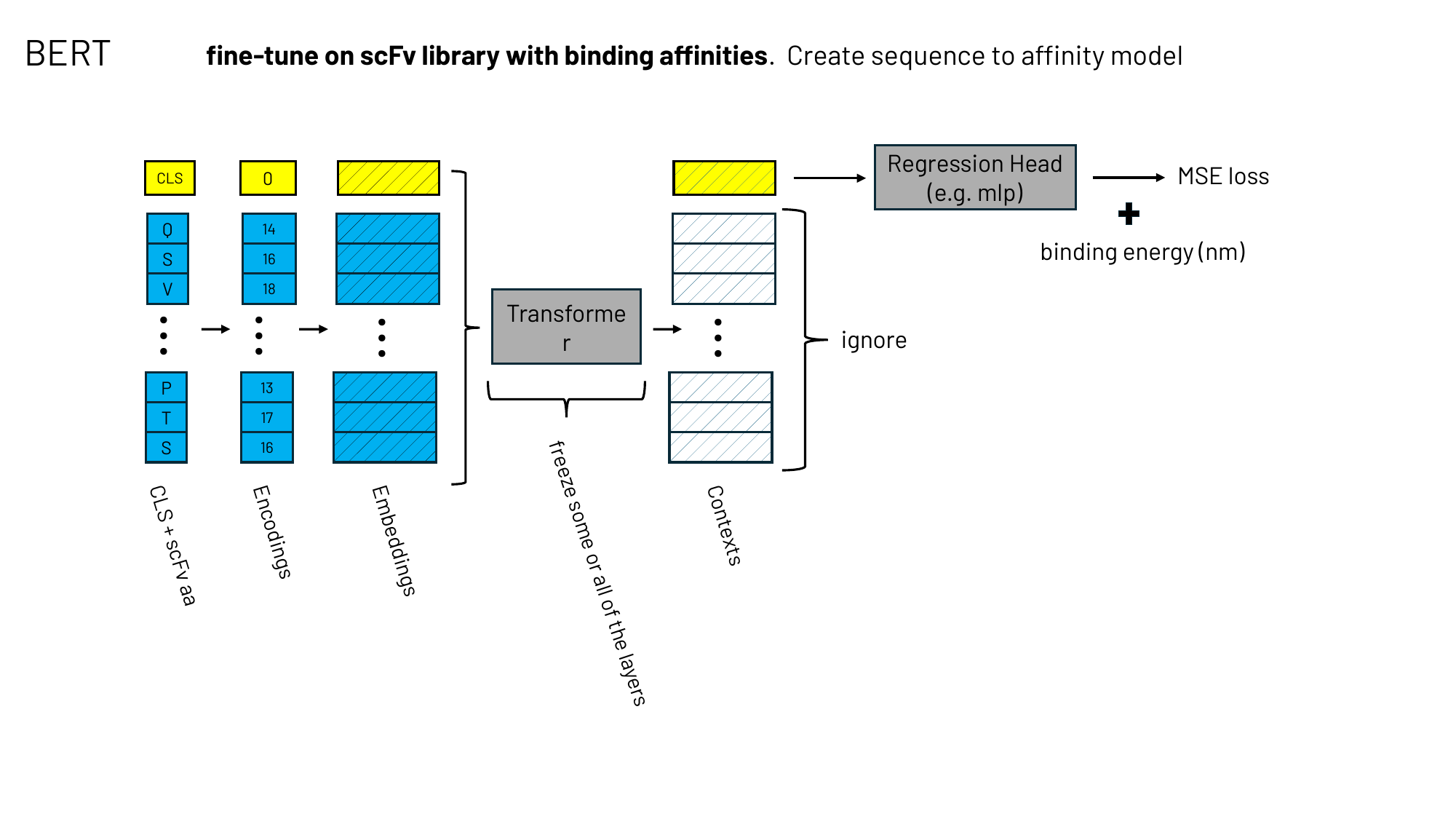

BERT
fine-tune on scFv library with binding affinities.  Create sequence to affinity model
Regression Head
(e.g. mlp)
MSE loss
CLS
Q
S
V
…
P
T
S
0
14
16
18
13
17
16
…

…

…

binding energy (nm)
Transformer
ignore

Contexts
Encodings
CLS + scFv aa
Embeddings
freeze some or all of the layers